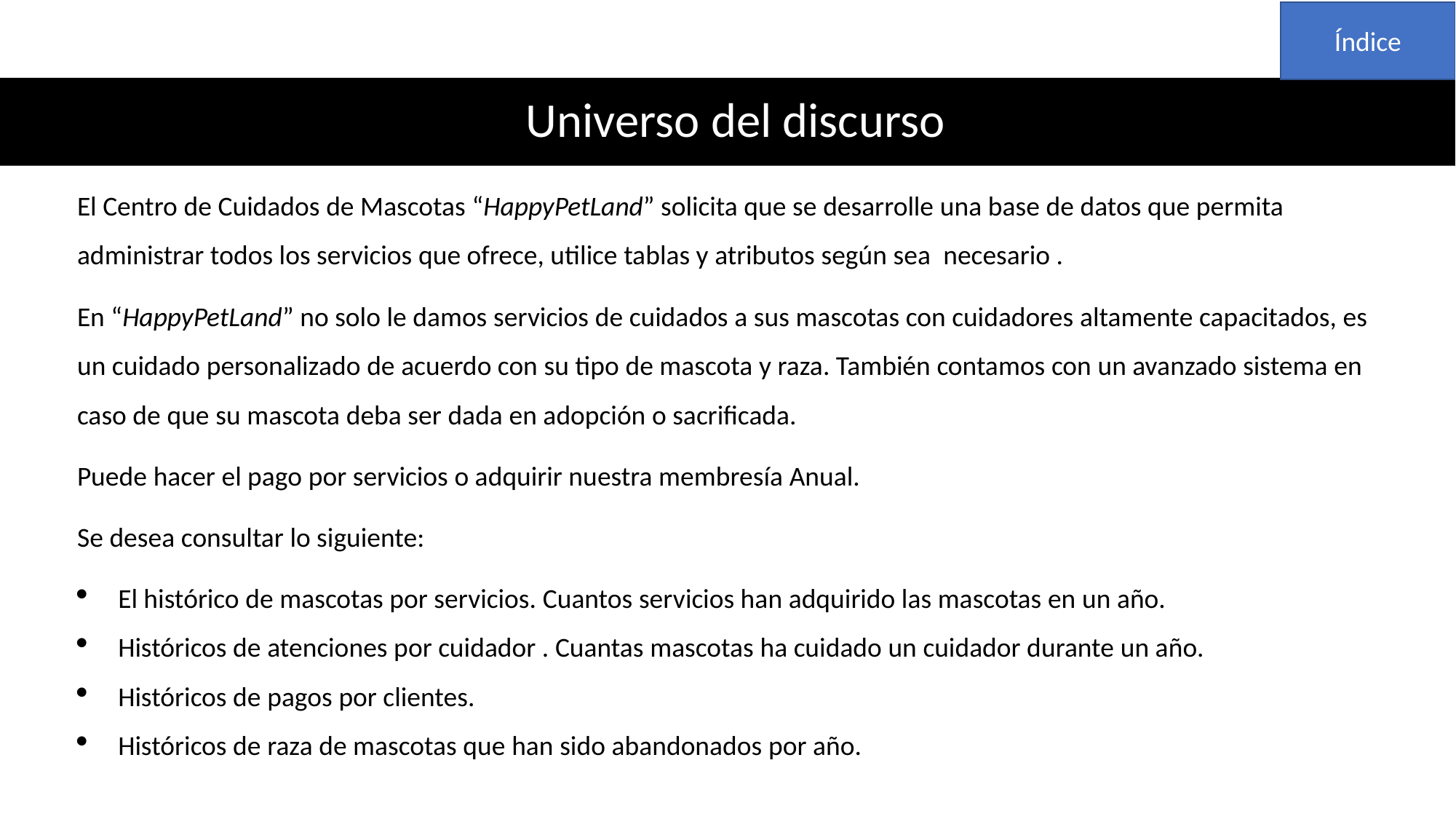

Índice
# Universo del discurso

El Centro de Cuidados de Mascotas “HappyPetLand” solicita que se desarrolle una base de datos que permita administrar todos los servicios que ofrece, utilice tablas y atributos según sea  necesario .
En “HappyPetLand” no solo le damos servicios de cuidados a sus mascotas con cuidadores altamente capacitados, es un cuidado personalizado de acuerdo con su tipo de mascota y raza. También contamos con un avanzado sistema en caso de que su mascota deba ser dada en adopción o sacrificada.
Puede hacer el pago por servicios o adquirir nuestra membresía Anual.
Se desea consultar lo siguiente:
El histórico de mascotas por servicios. Cuantos servicios han adquirido las mascotas en un año.
Históricos de atenciones por cuidador . Cuantas mascotas ha cuidado un cuidador durante un año.
Históricos de pagos por clientes.
Históricos de raza de mascotas que han sido abandonados por año.